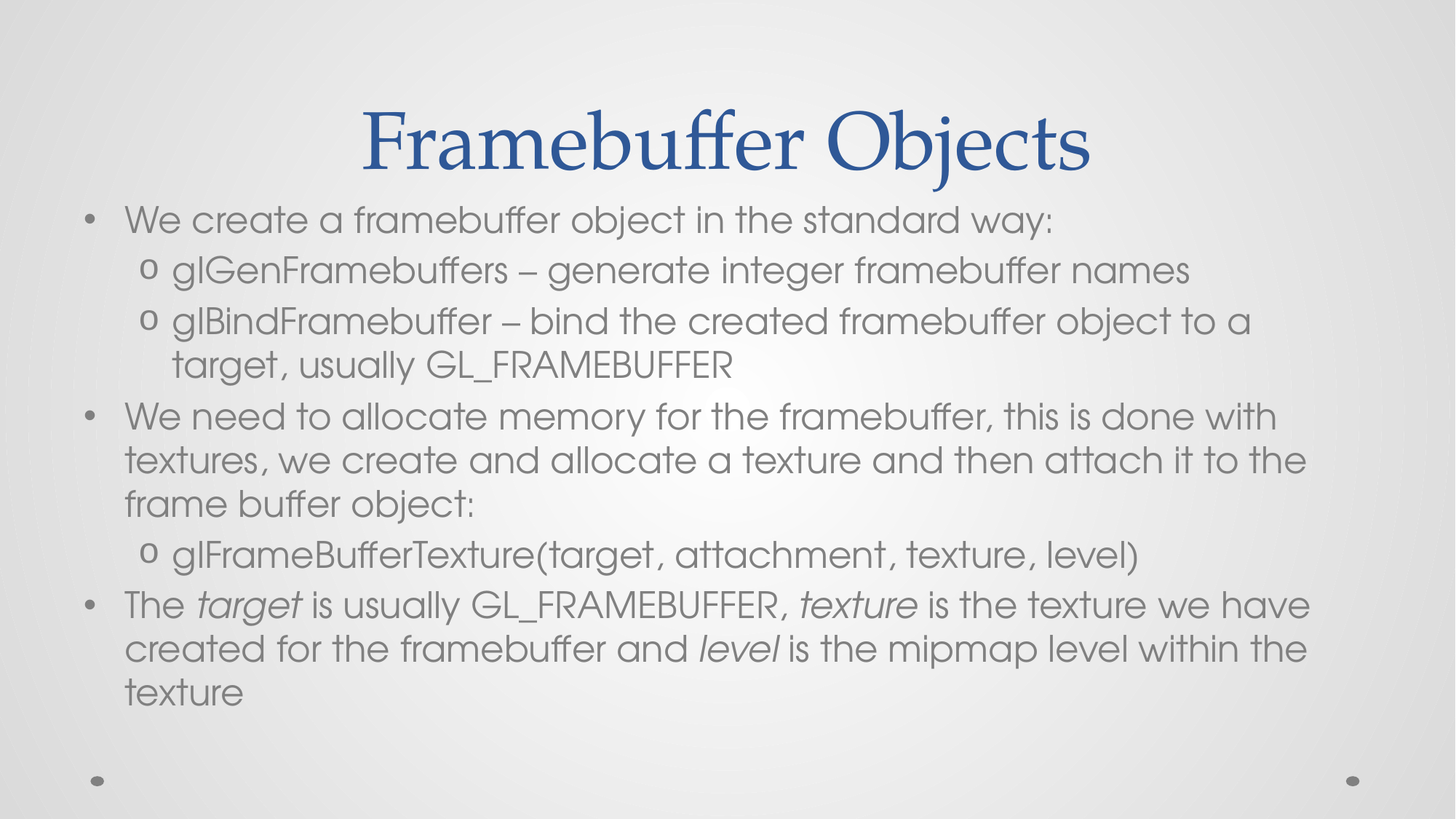

# Framebuffer Objects
We create a framebuffer object in the standard way:
glGenFramebuffers – generate integer framebuffer names
glBindFramebuffer – bind the created framebuffer object to a target, usually GL_FRAMEBUFFER
We need to allocate memory for the framebuffer, this is done with textures, we create and allocate a texture and then attach it to the frame buffer object:
glFrameBufferTexture(target, attachment, texture, level)
The target is usually GL_FRAMEBUFFER, texture is the texture we have created for the framebuffer and level is the mipmap level within the texture